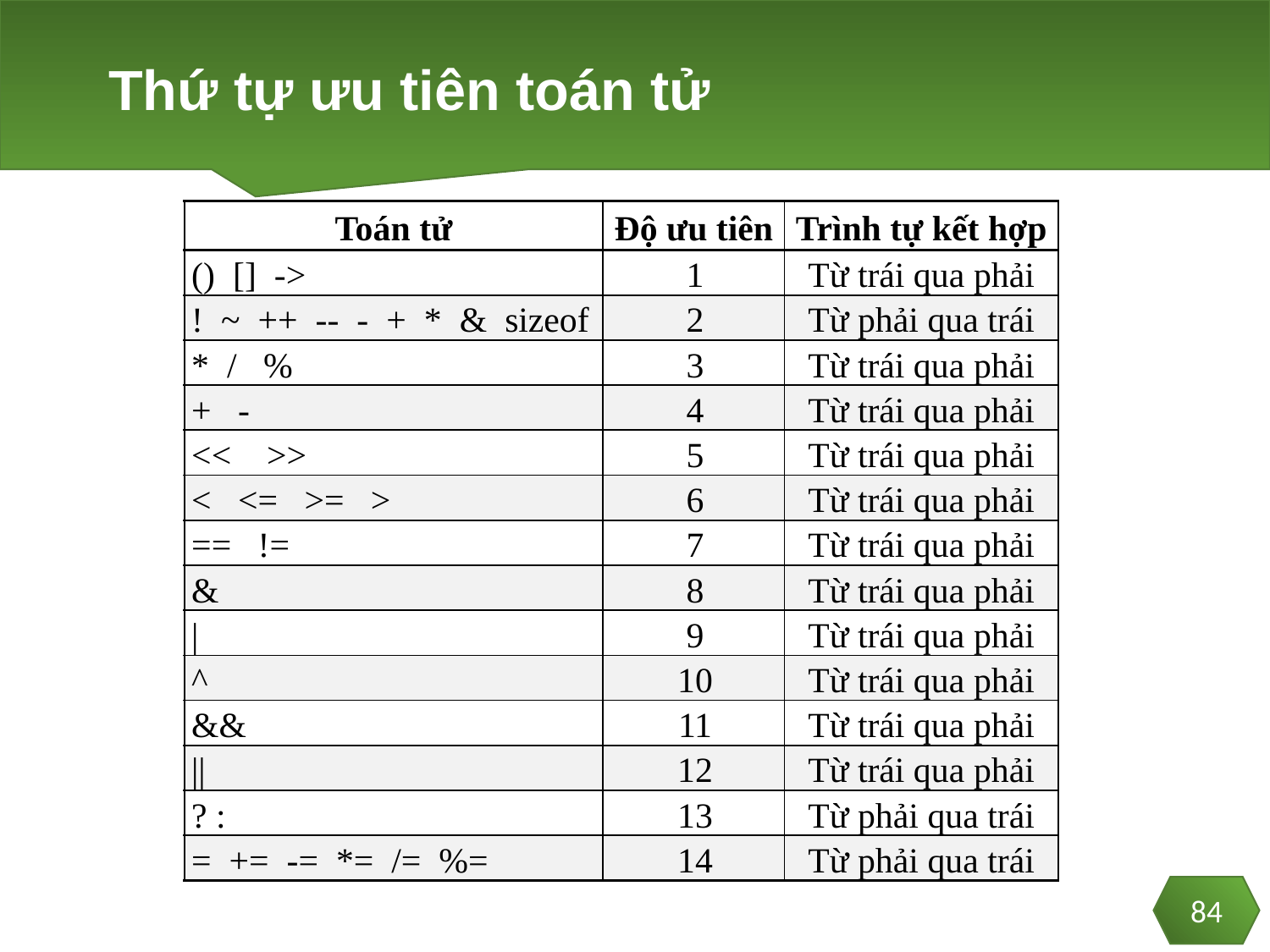

# Thứ tự ưu tiên toán tử
| Toán tử | Độ ưu tiên | Trình tự kết hợp |
| --- | --- | --- |
| () [] -> | 1 | Từ trái qua phải |
| ! ~ ++ -- - + \* & sizeof | 2 | Từ phải qua trái |
| \* / % | 3 | Từ trái qua phải |
| + - | 4 | Từ trái qua phải |
| << >> | 5 | Từ trái qua phải |
| < <= >= > | 6 | Từ trái qua phải |
| == != | 7 | Từ trái qua phải |
| & | 8 | Từ trái qua phải |
| | | 9 | Từ trái qua phải |
| ^ | 10 | Từ trái qua phải |
| && | 11 | Từ trái qua phải |
| || | 12 | Từ trái qua phải |
| ? : | 13 | Từ phải qua trái |
| = += -= \*= /= %= | 14 | Từ phải qua trái |
84